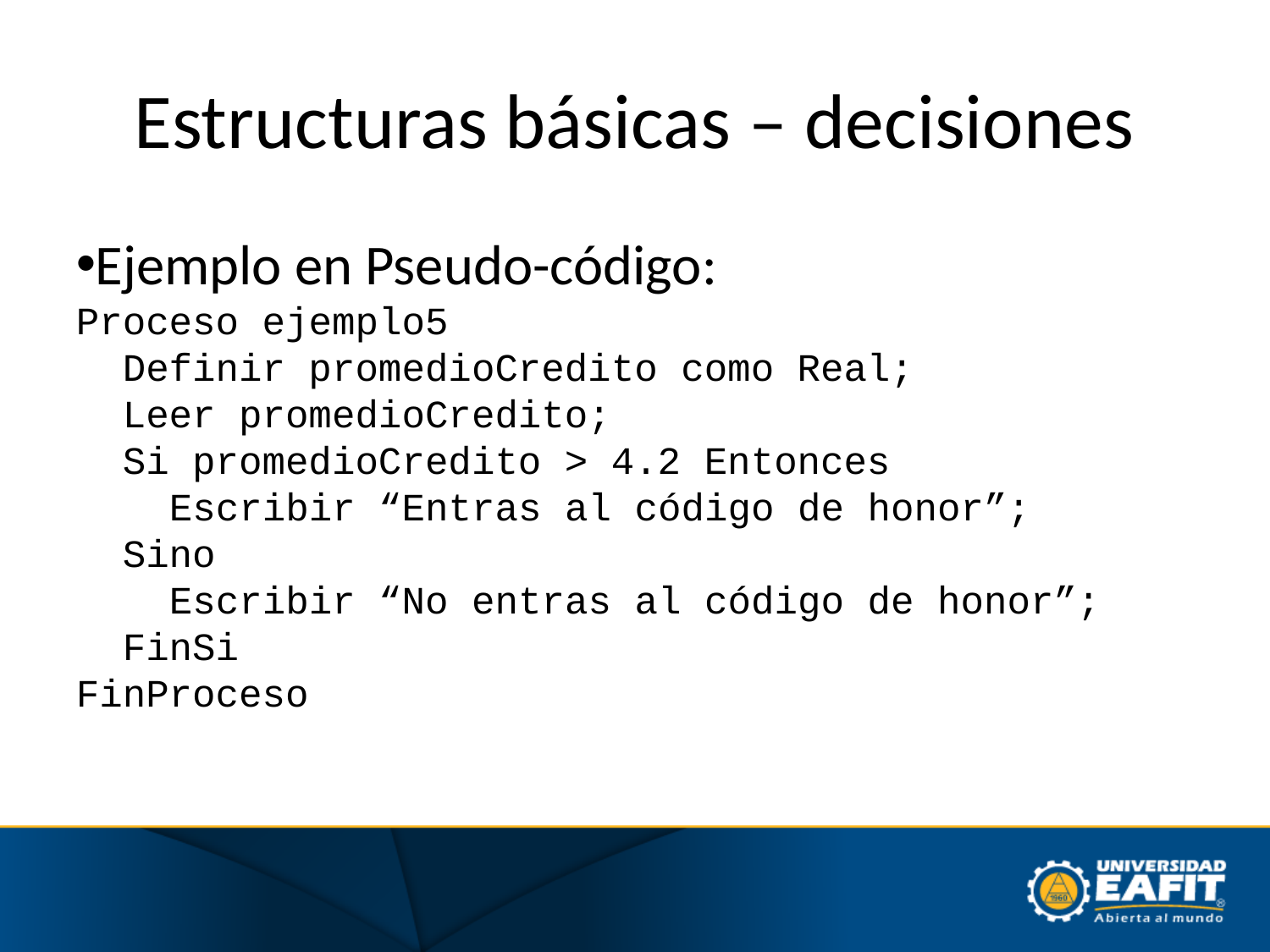

Estructuras básicas – decisiones
Ejemplo en Pseudo-código:
Proceso ejemplo5
  Definir promedioCredito como Real;
  Leer promedioCredito;
  Si promedioCredito > 4.2 Entonces
    Escribir “Entras al código de honor”;
  Sino
    Escribir “No entras al código de honor”;
  FinSi
FinProceso